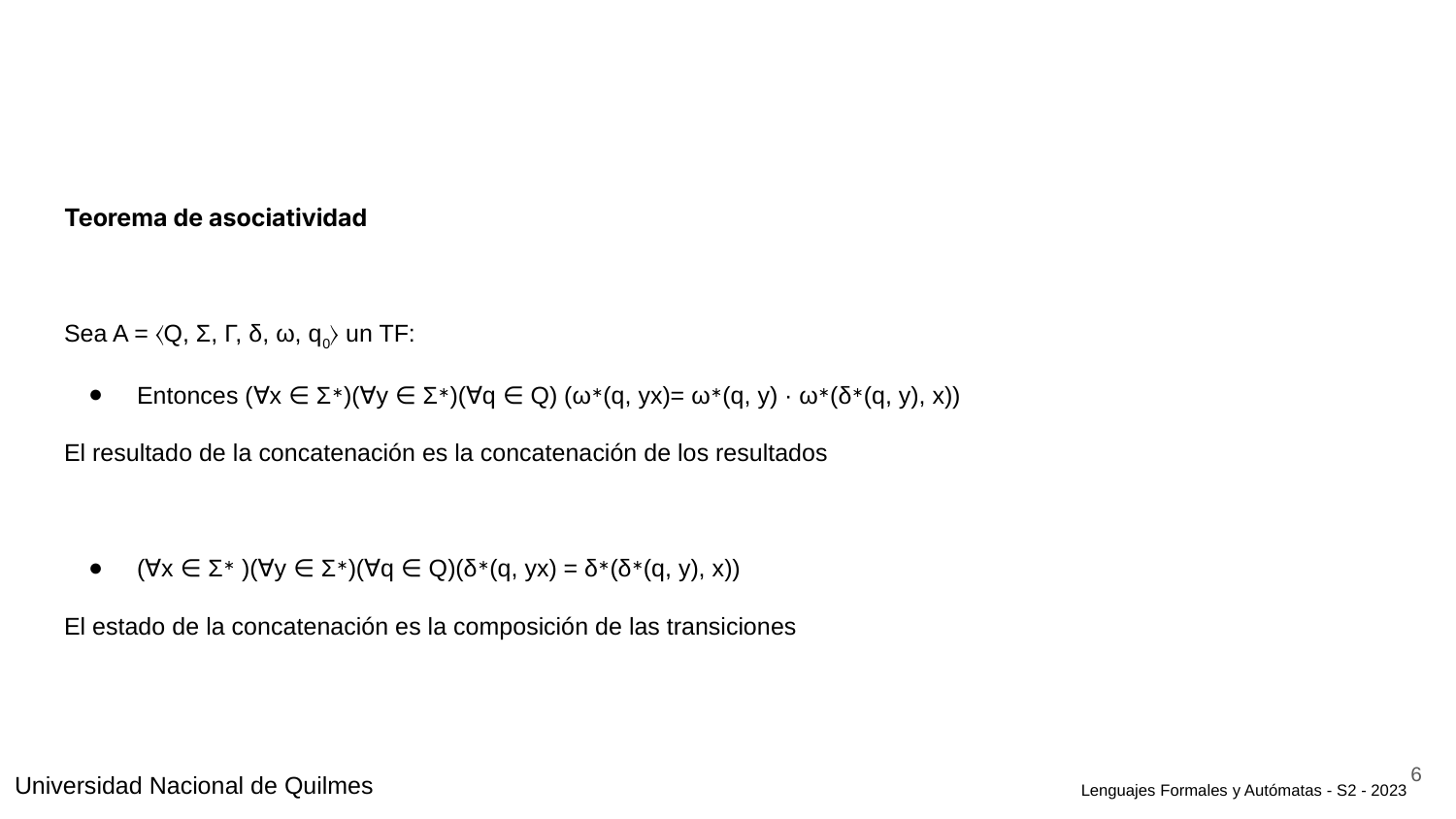

#
Teorema de asociatividad

Sea A = 〈Q, Σ, Γ, δ, ω, q0〉 un TF:
Entonces (∀x ∈ Σ∗)(∀y ∈ Σ∗)(∀q ∈ Q) (ω∗(q, yx)= ω∗(q, y) · ω∗(δ∗(q, y), x))
El resultado de la concatenación es la concatenación de los resultados

(∀x ∈ Σ∗ )(∀y ∈ Σ∗)(∀q ∈ Q)(δ∗(q, yx) = δ∗(δ∗(q, y), x))
El estado de la concatenación es la composición de las transiciones
6
Universidad Nacional de Quilmes
Lenguajes Formales y Autómatas - S2 - 2023